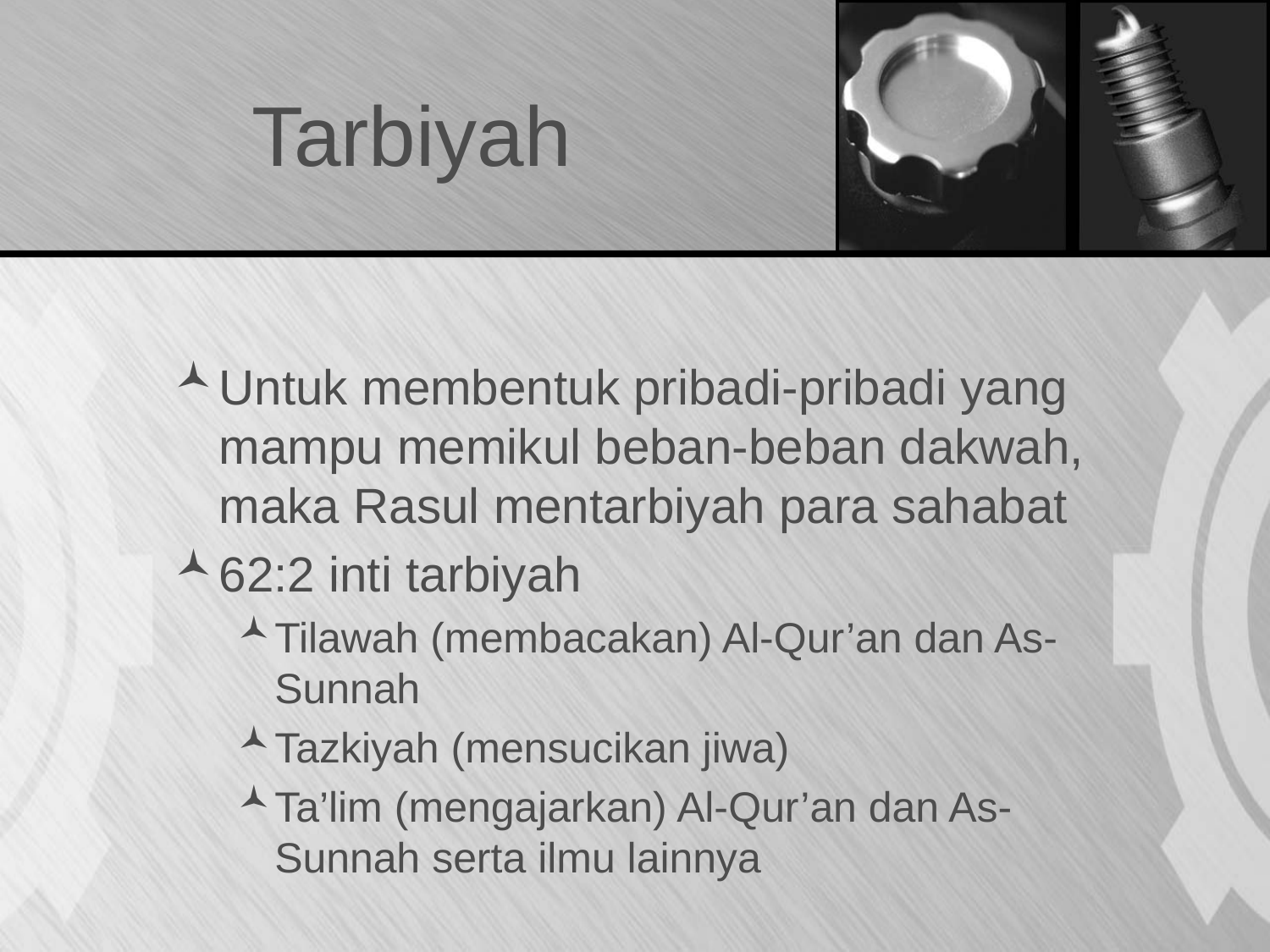

# Tarbiyah
Untuk membentuk pribadi-pribadi yang mampu memikul beban-beban dakwah, maka Rasul mentarbiyah para sahabat
62:2 inti tarbiyah
Tilawah (membacakan) Al-Qur’an dan As-Sunnah
Tazkiyah (mensucikan jiwa)
Ta’lim (mengajarkan) Al-Qur’an dan As-Sunnah serta ilmu lainnya